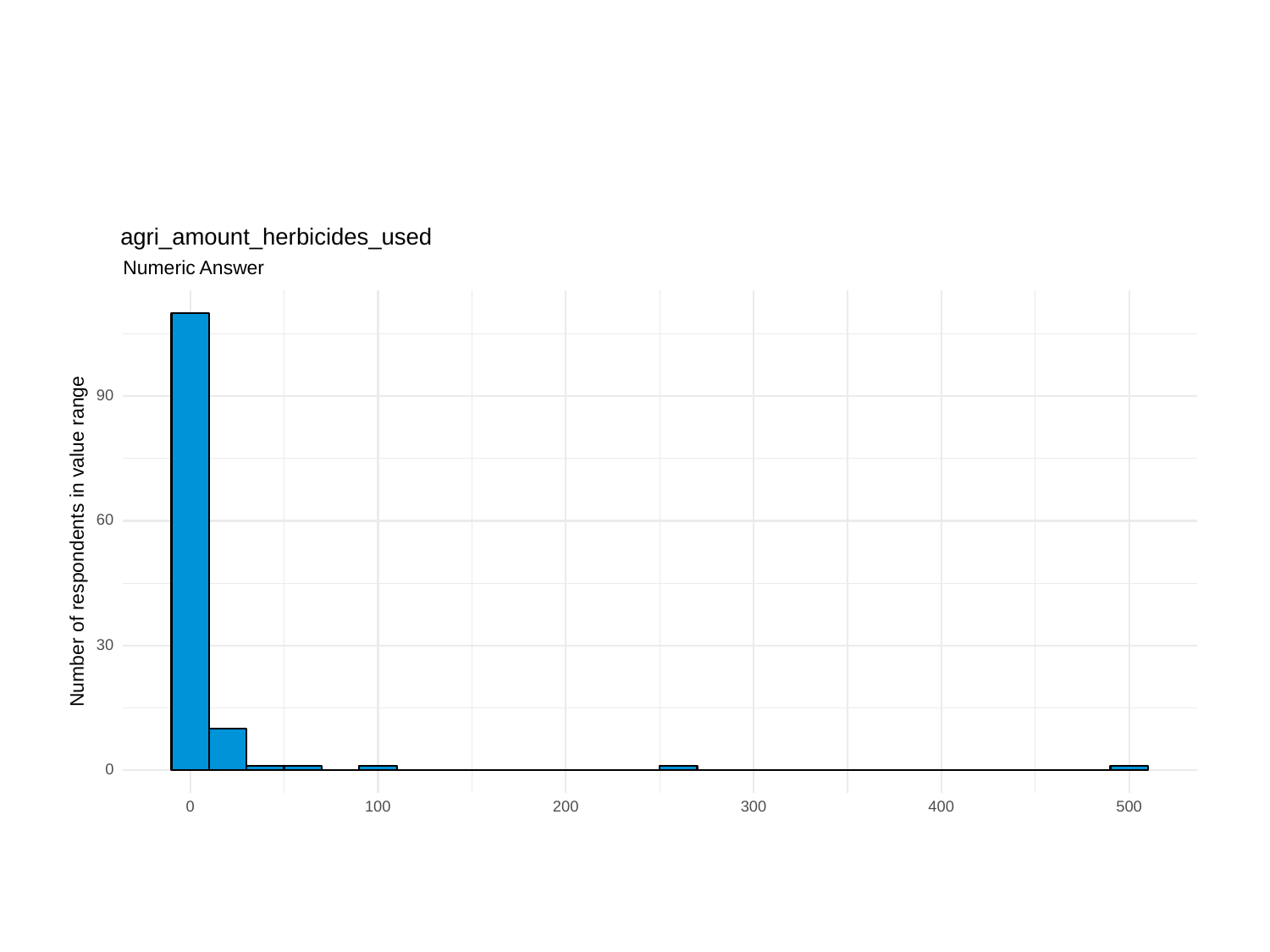

agri_amount_herbicides_used
Numeric Answer

90

60

Number of respondents in value range

30

0

0
100
200
300
400
500